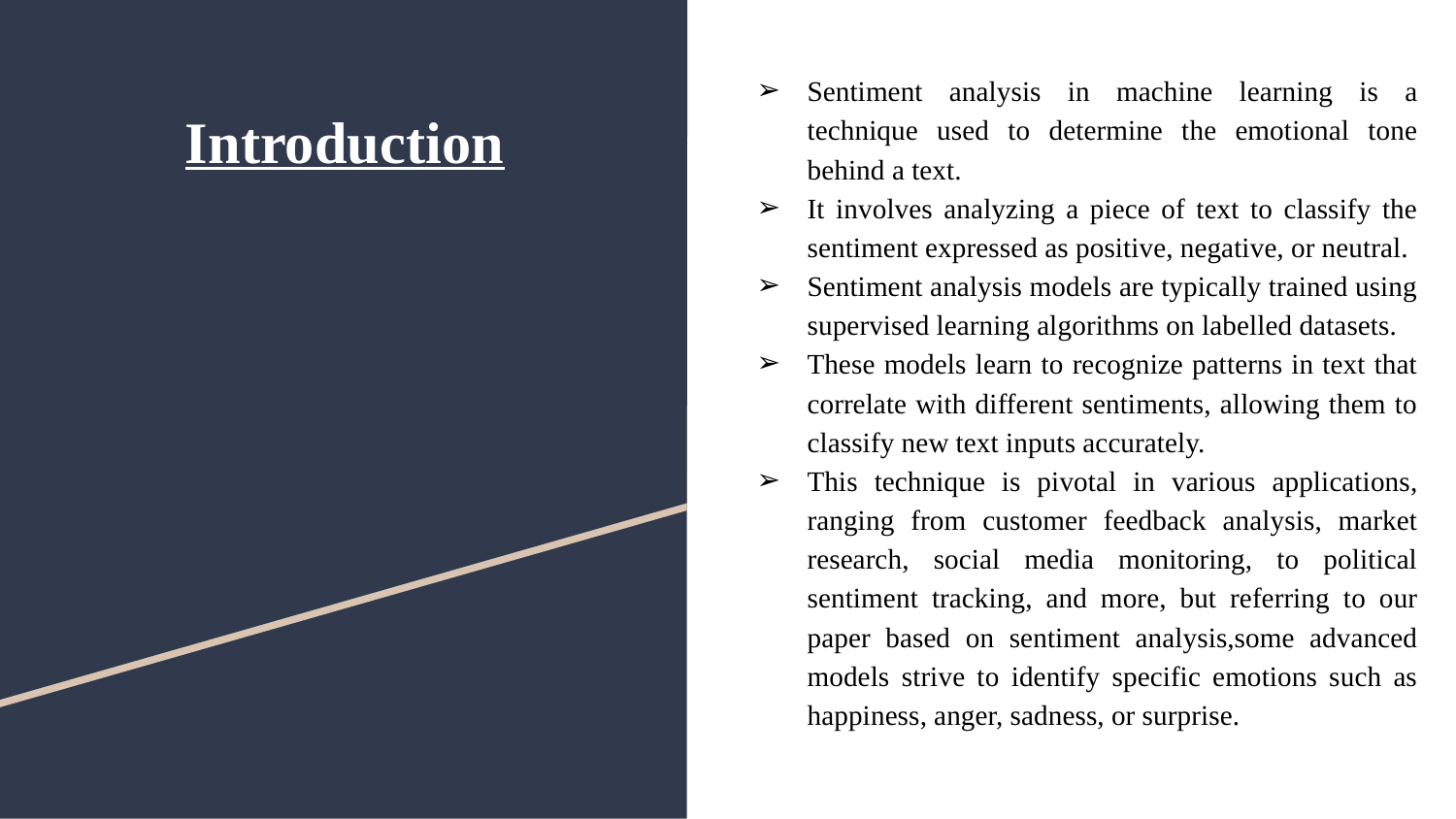

Sentiment analysis in machine learning is a technique used to determine the emotional tone behind a text.
It involves analyzing a piece of text to classify the sentiment expressed as positive, negative, or neutral.
Sentiment analysis models are typically trained using supervised learning algorithms on labelled datasets.
These models learn to recognize patterns in text that correlate with different sentiments, allowing them to classify new text inputs accurately.
This technique is pivotal in various applications, ranging from customer feedback analysis, market research, social media monitoring, to political sentiment tracking, and more, but referring to our paper based on sentiment analysis,some advanced models strive to identify specific emotions such as happiness, anger, sadness, or surprise.

# Introduction